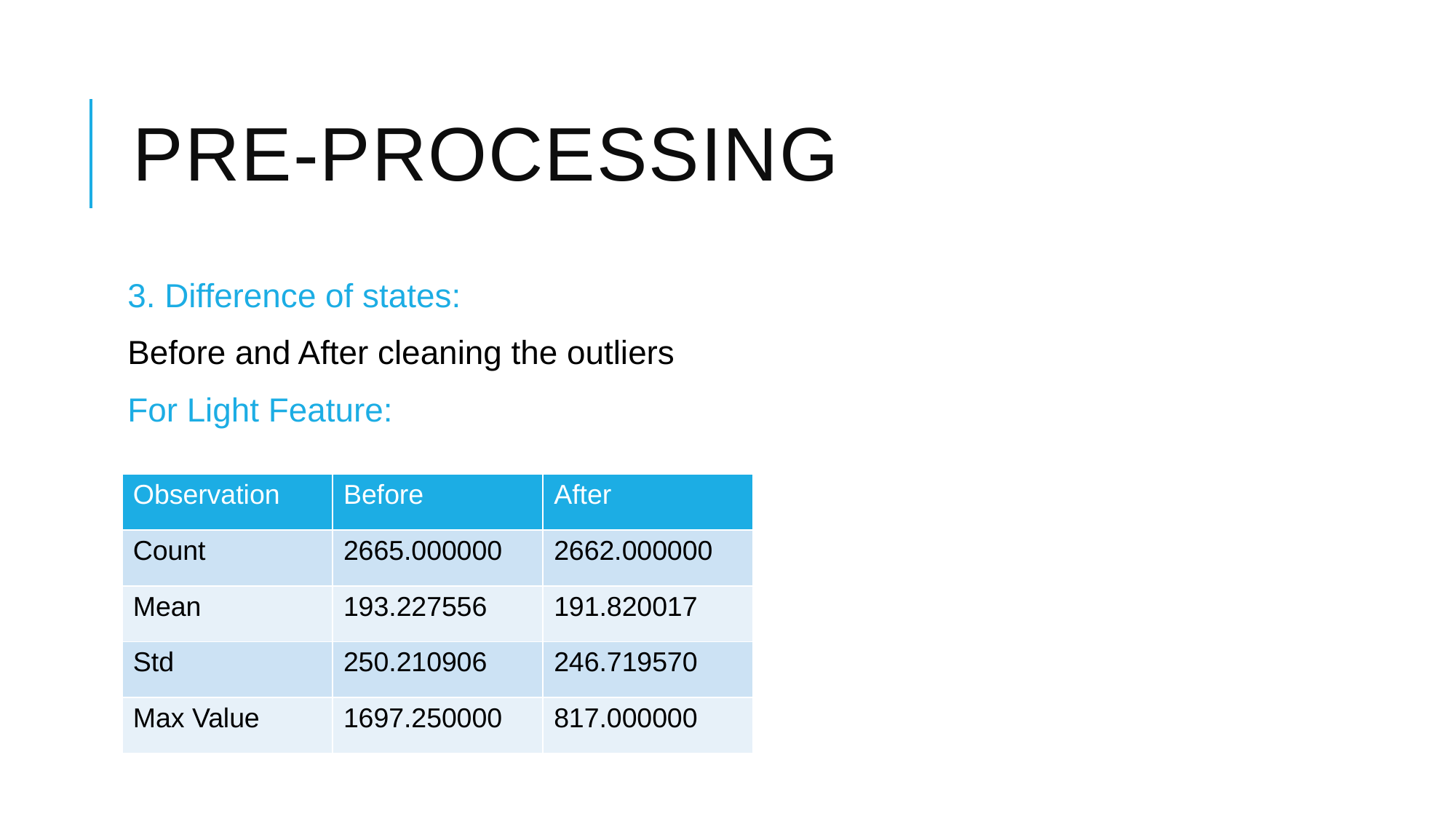

# Pre-Processing
3. Difference of states:
Before and After cleaning the outliers
For Light Feature:

| Observation | Before | After |
| --- | --- | --- |
| Count | 2665.000000 | 2662.000000 |
| Mean | 193.227556 | 191.820017 |
| Std | 250.210906 | 246.719570 |
| Max Value | 1697.250000 | 817.000000 |